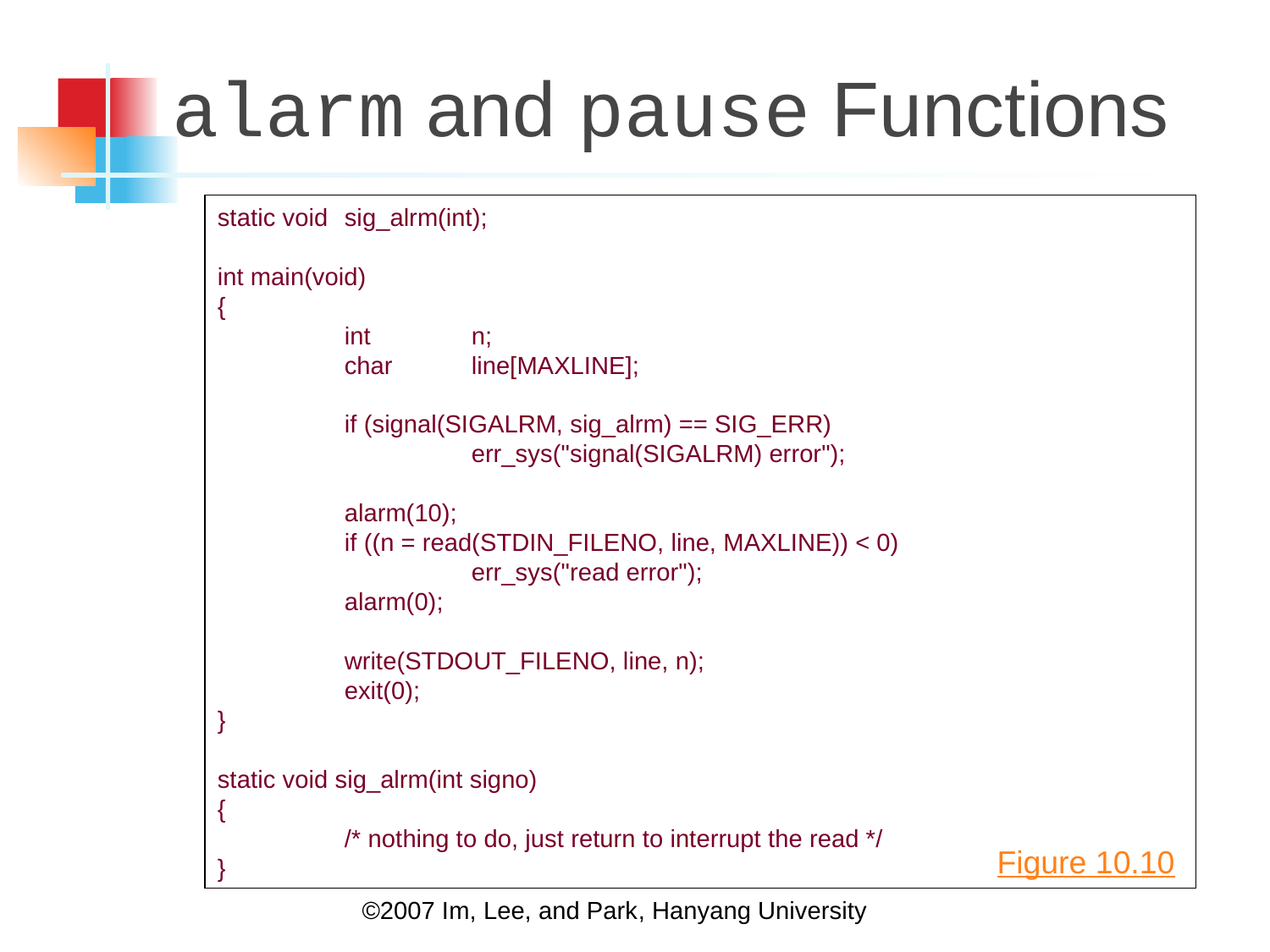

alarm and pause Functions
static void	sig_alrm(int);

int main(void)
{
	int	n;
	char	line[MAXLINE];

	if (signal(SIGALRM, sig_alrm) == SIG_ERR)
		err_sys("signal(SIGALRM) error");

	alarm(10);
	if ((n = read(STDIN_FILENO, line, MAXLINE)) < 0)
		err_sys("read error");
	alarm(0);

	write(STDOUT_FILENO, line, n);
	exit(0);
}

static void sig_alrm(int signo)
{
	/* nothing to do, just return to interrupt the read */
}
Figure 10.10
©2007 Im, Lee, and Park, Hanyang University